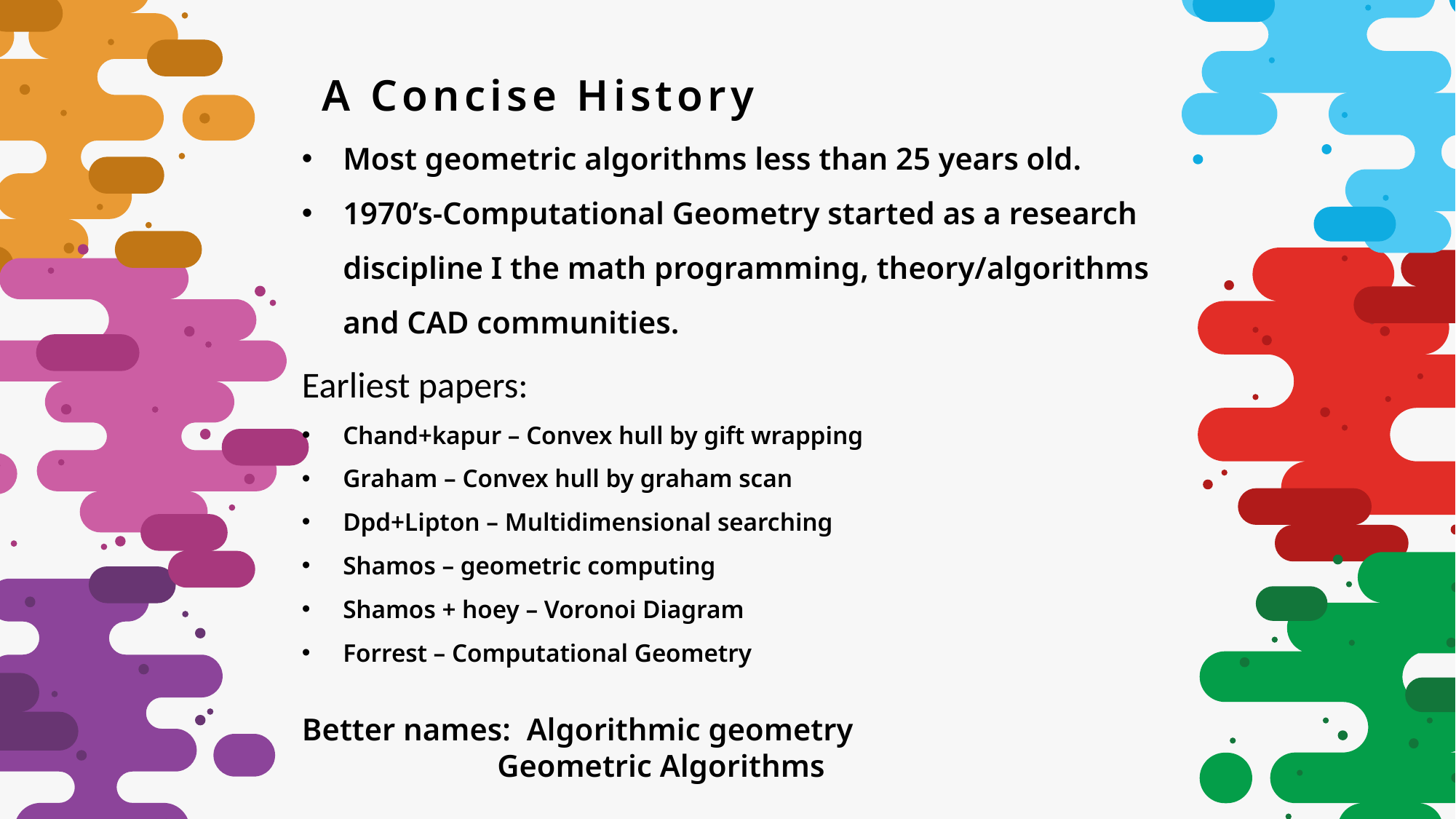

A Concise History
Most geometric algorithms less than 25 years old.
1970’s-Computational Geometry started as a research discipline I the math programming, theory/algorithms and CAD communities.
Earliest papers:
Chand+kapur – Convex hull by gift wrapping
Graham – Convex hull by graham scan
Dpd+Lipton – Multidimensional searching
Shamos – geometric computing
Shamos + hoey – Voronoi Diagram
Forrest – Computational Geometry

Better names:  Algorithmic geometry
	           Geometric Algorithms